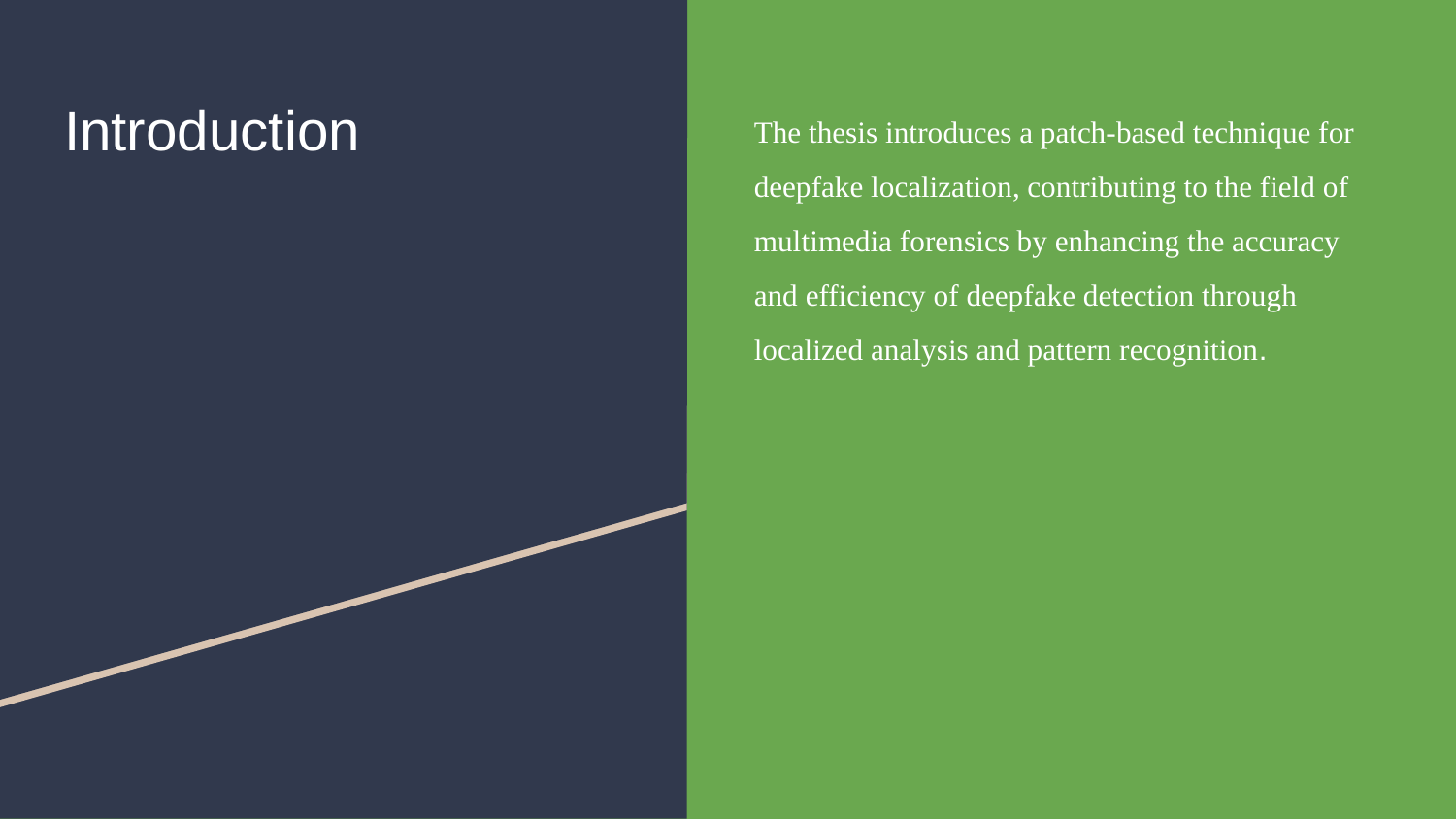

# Introduction
The thesis introduces a patch-based technique for deepfake localization, contributing to the field of multimedia forensics by enhancing the accuracy and efficiency of deepfake detection through localized analysis and pattern recognition.